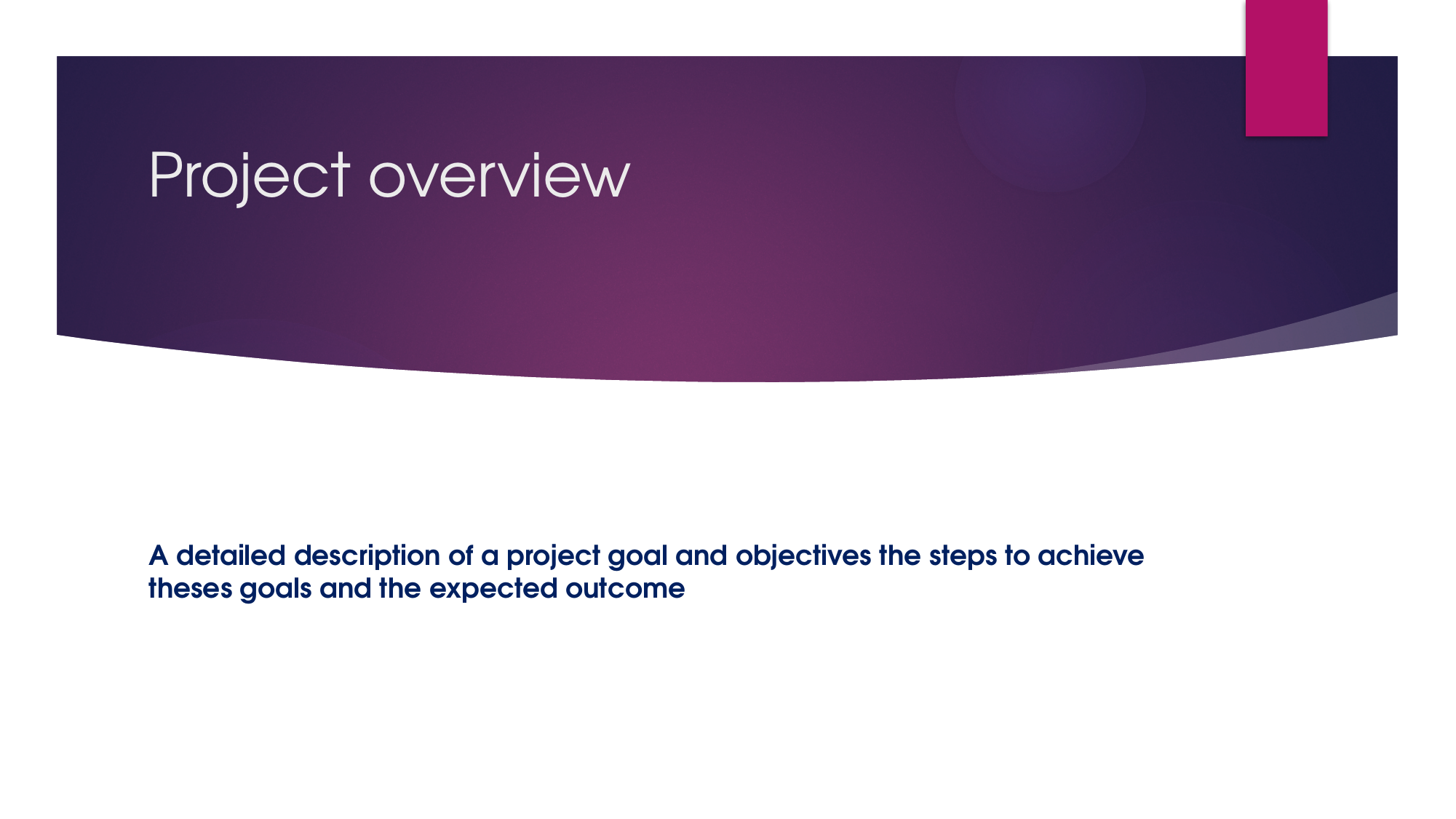

# Project overview
A detailed description of a project goal and objectives the steps to achieve theses goals and the expected outcome